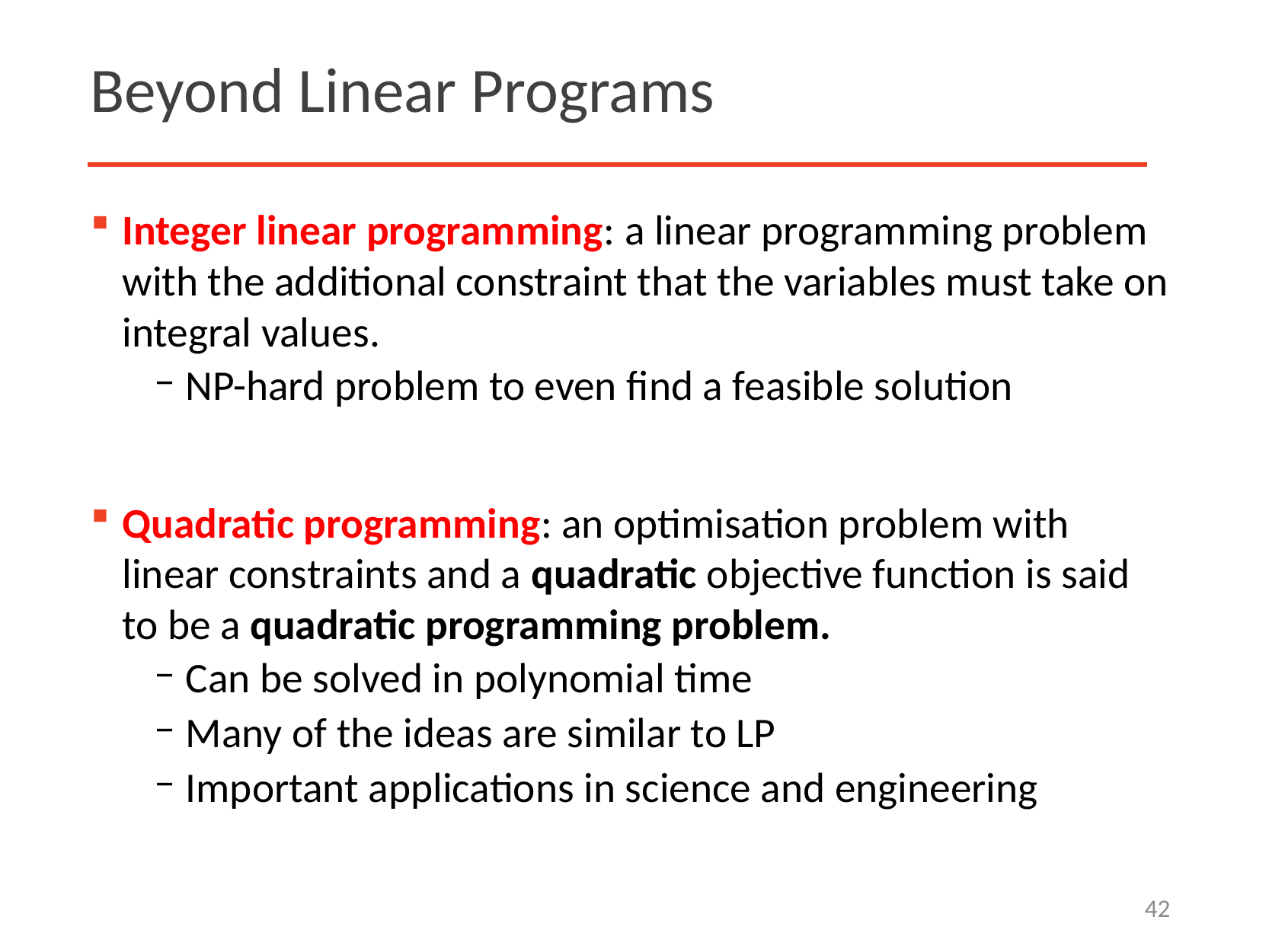

# Beyond Linear Programs
Integer linear programming: a linear programming problem with the additional constraint that the variables must take on integral values.
NP-hard problem to even find a feasible solution

Quadratic programming: an optimisation problem with linear constraints and a quadratic objective function is said to be a quadratic programming problem.
Can be solved in polynomial time
Many of the ideas are similar to LP
Important applications in science and engineering
42